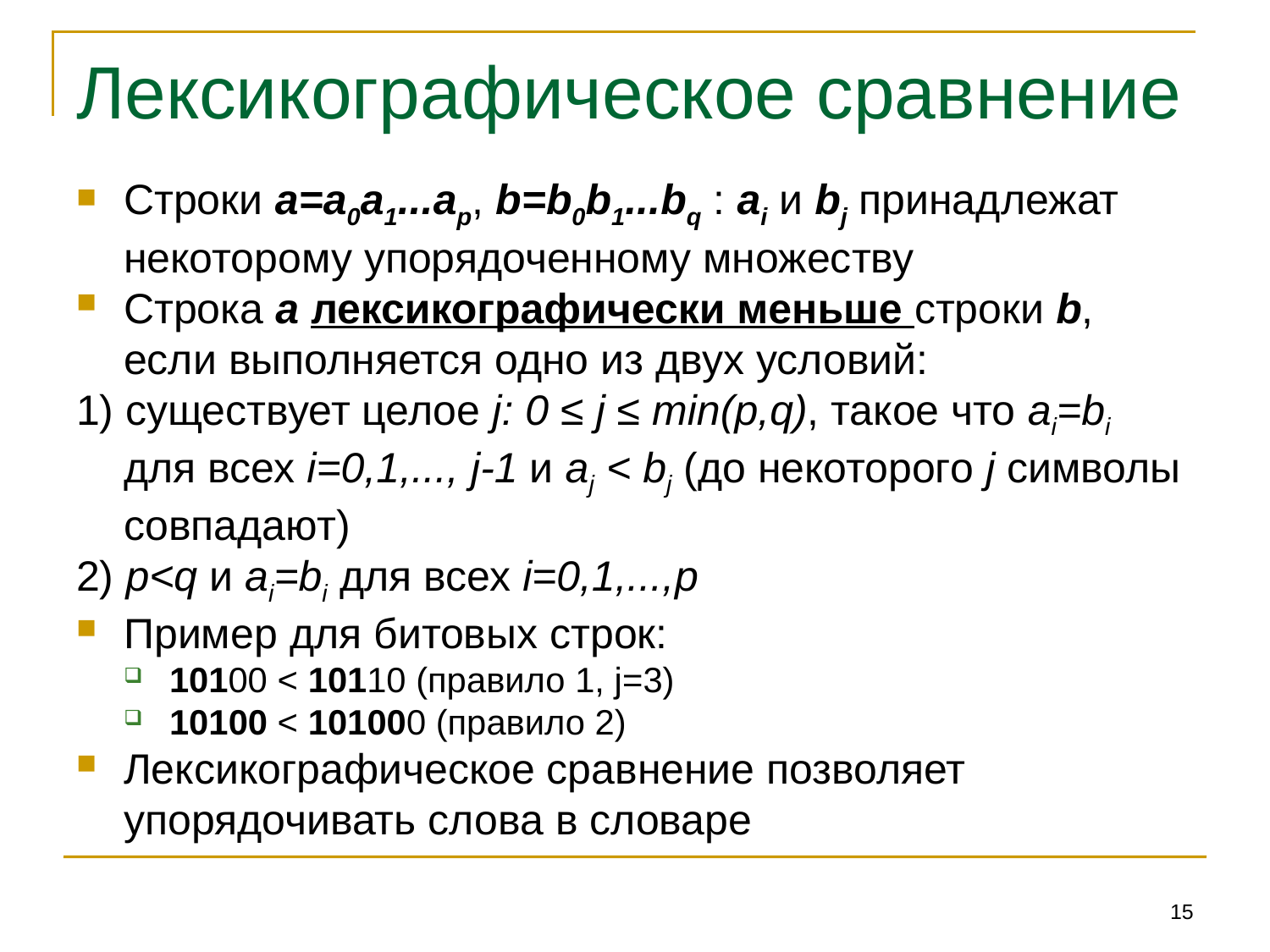

# Лексикографическое сравнение
Строки a=a0a1...ap, b=b0b1...bq : ai и bj принадлежат некоторому упорядоченному множеству
Строка a лексикографически меньше строки b, если выполняется одно из двух условий:
1) существует целое j: 0 ≤ j ≤ min(p,q), такое что ai=bi для всех i=0,1,..., j-1 и aj < bj (до некоторого j символы совпадают)
2) p<q и ai=bi для всех i=0,1,...,p
Пример для битовых строк:
10100 < 10110 (правило 1, j=3)
10100 < 101000 (правило 2)
Лексикографическое сравнение позволяет упорядочивать слова в словаре
15